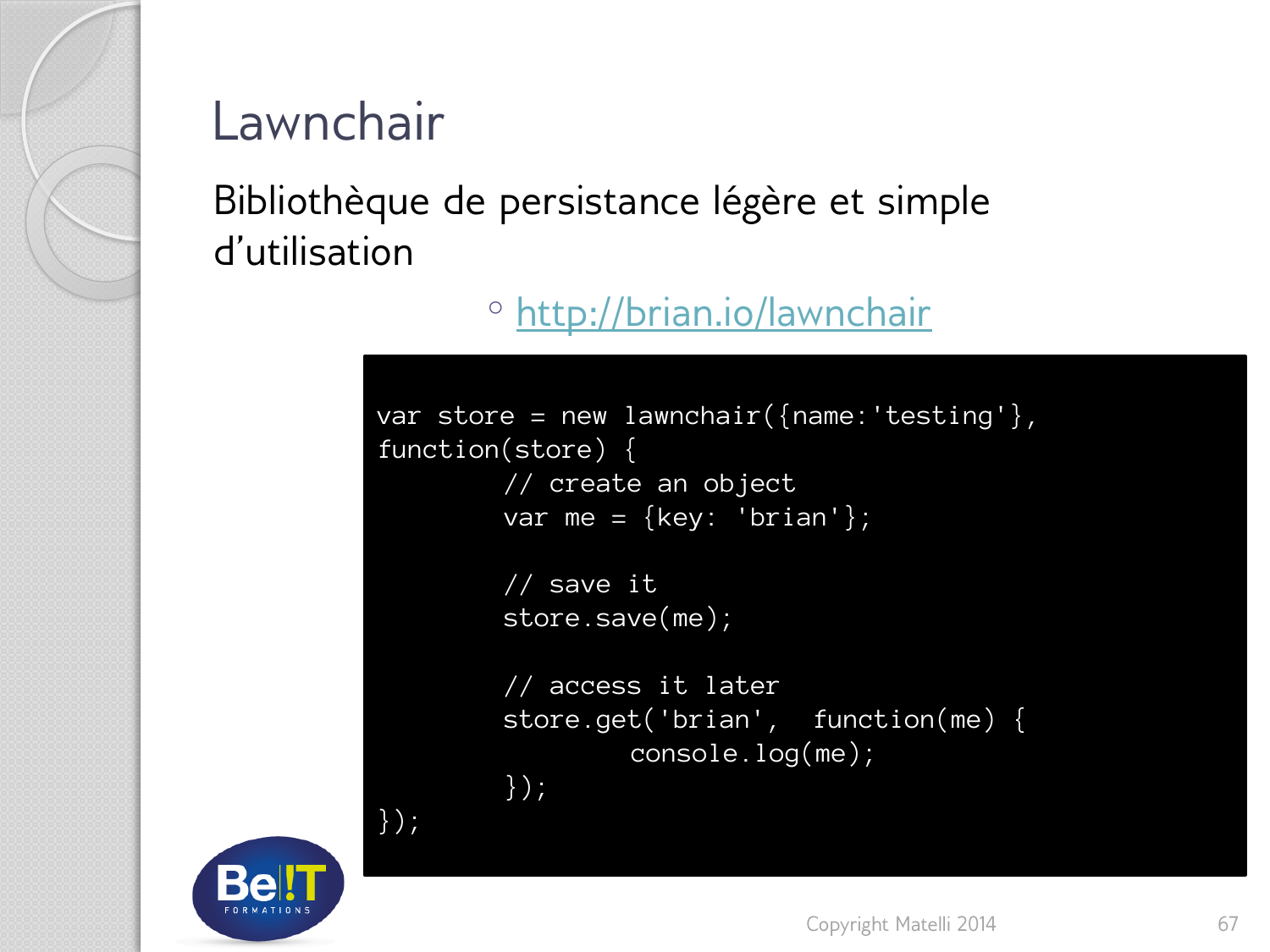

# Lawnchair
Bibliothèque de persistance légère et simple d’utilisation
http://brian.io/lawnchair

var store = new lawnchair({name:'testing'}, function(store) {
	// create an object
	var me = {key: 'brian'};

	// save it
	store.save(me);

	// access it later
	store.get('brian',  function(me) {
		console.log(me);
	});
});

Copyright Matelli 2014
67